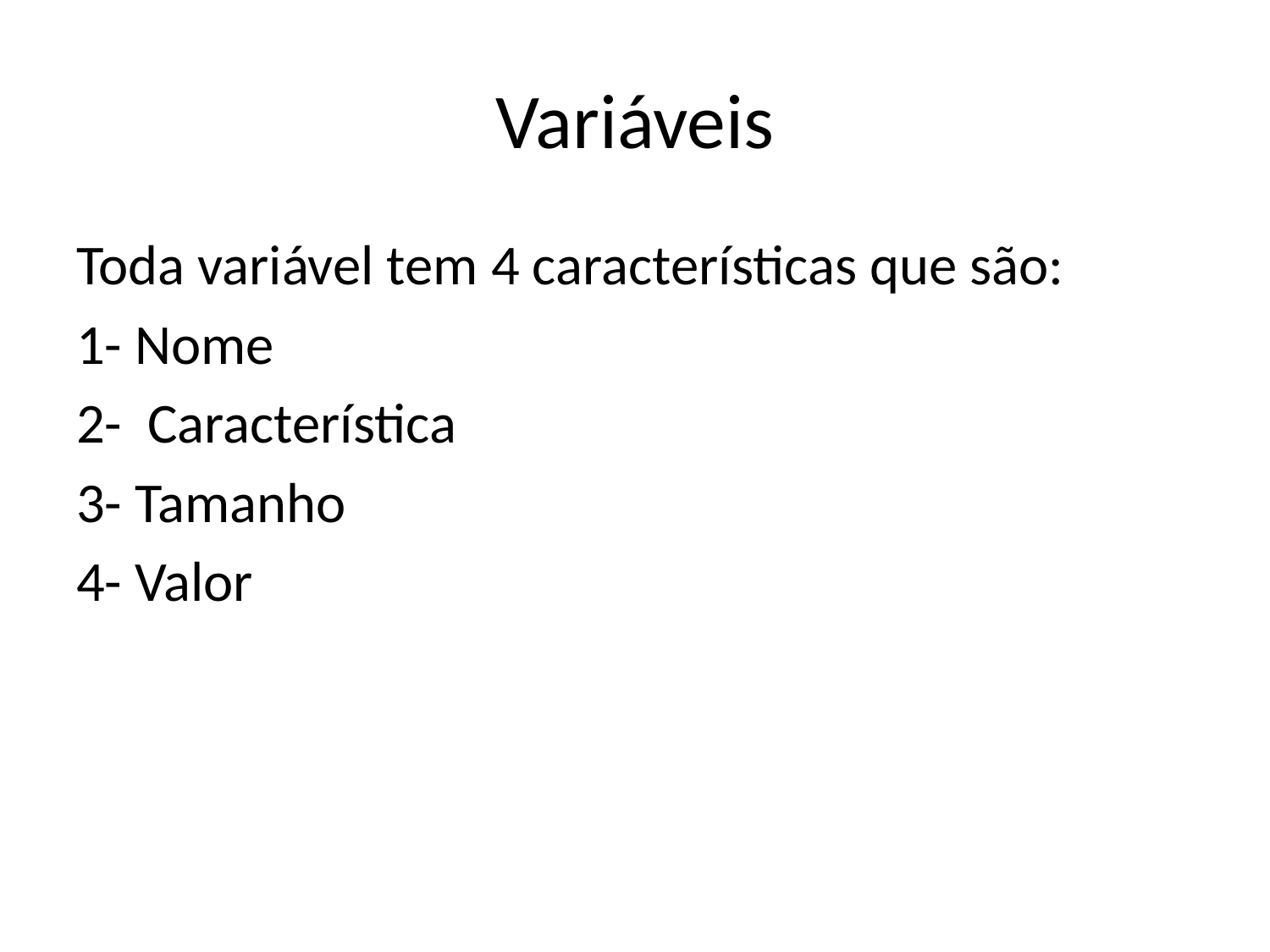

# Variáveis
Toda variável tem 4 características que são:
1- Nome
2-  Característica
3- Tamanho
4- Valor